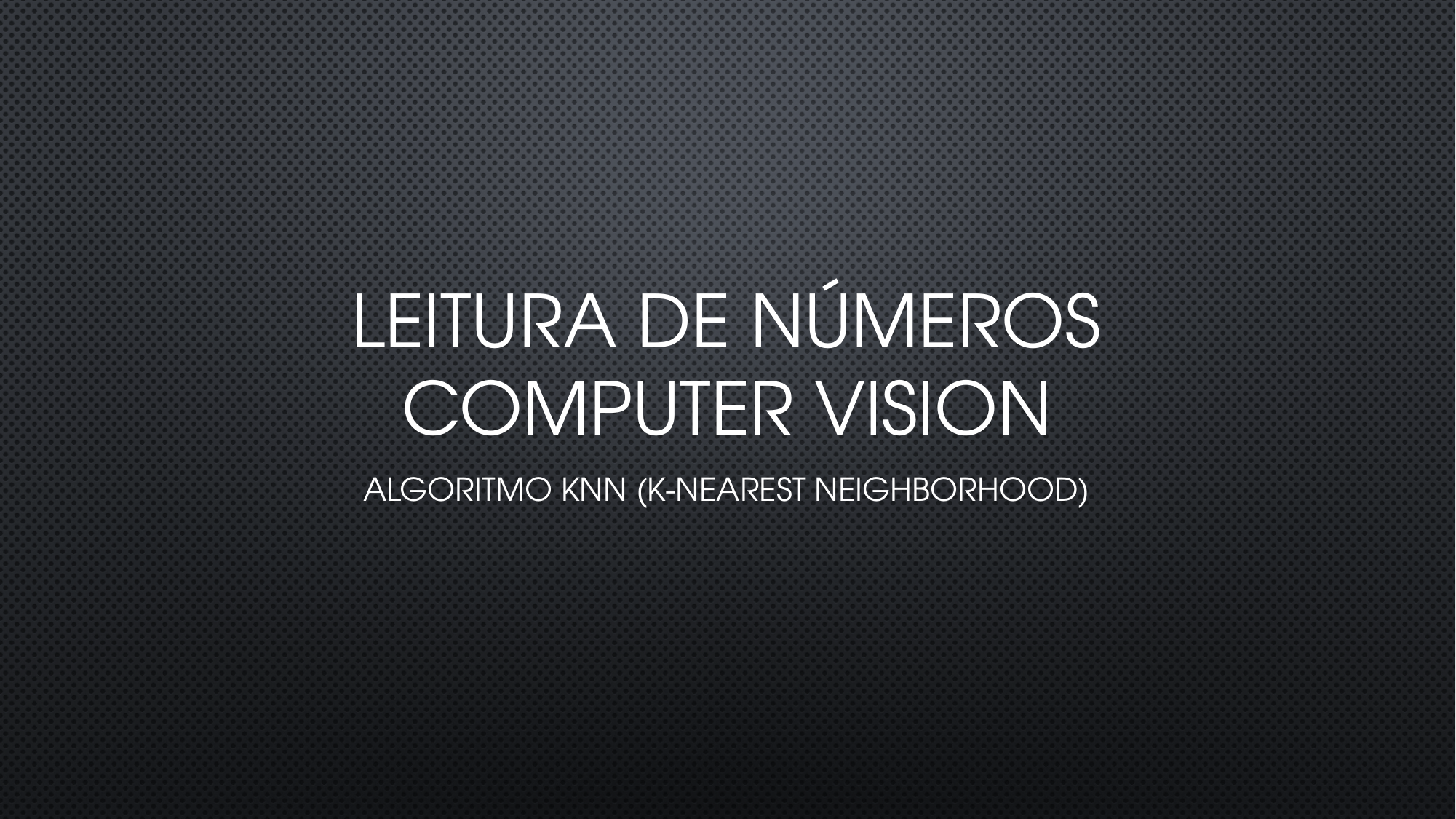

# Leitura de Números Computer Vision
Algoritmo KNN (K-Nearest Neighborhood)